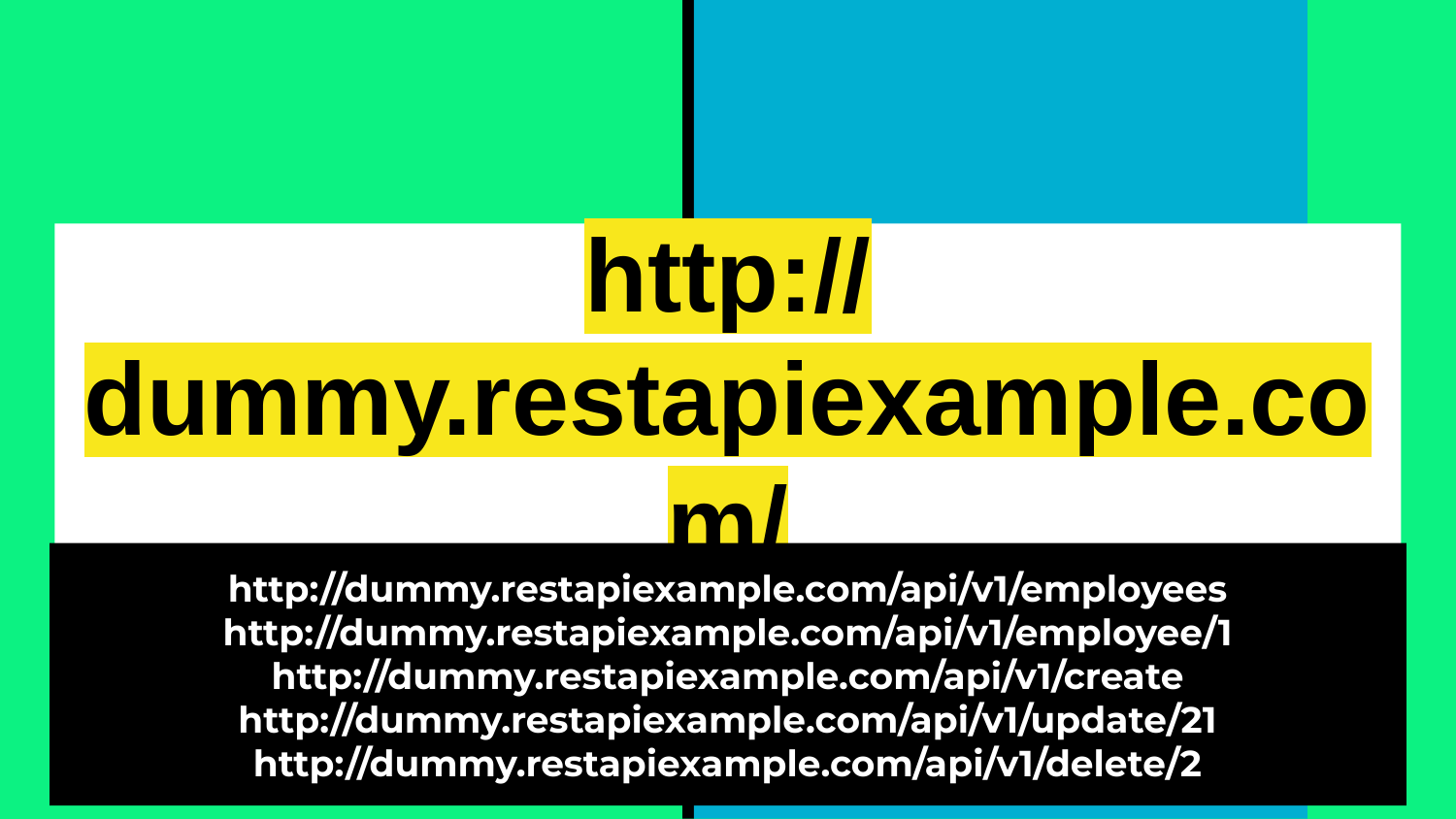

# http://dummy.restapiexample.com/
http://dummy.restapiexample.com/api/v1/employees http://dummy.restapiexample.com/api/v1/employee/1 http://dummy.restapiexample.com/api/v1/create http://dummy.restapiexample.com/api/v1/update/21 http://dummy.restapiexample.com/api/v1/delete/2